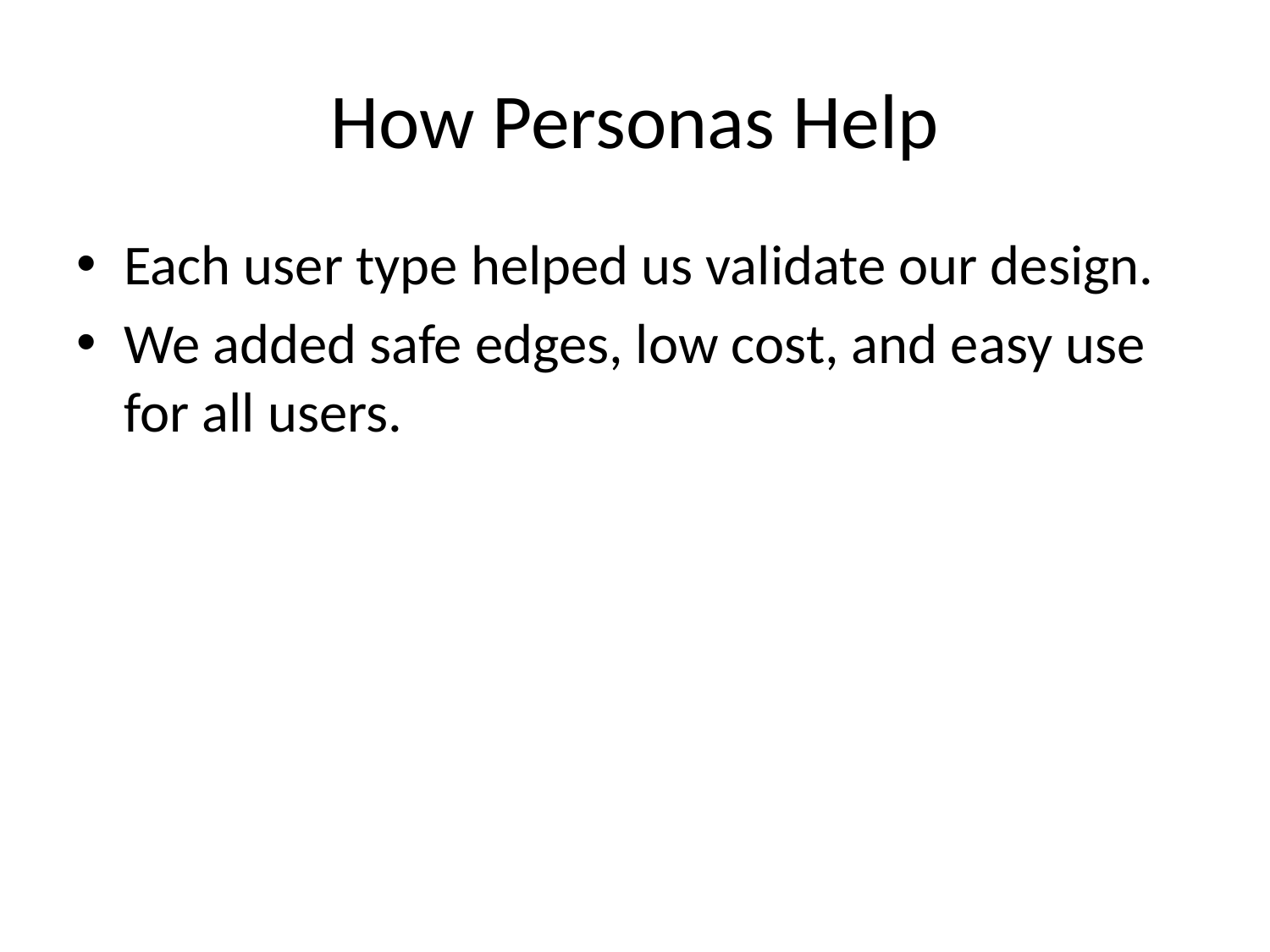

# How Personas Help
Each user type helped us validate our design.
We added safe edges, low cost, and easy use for all users.